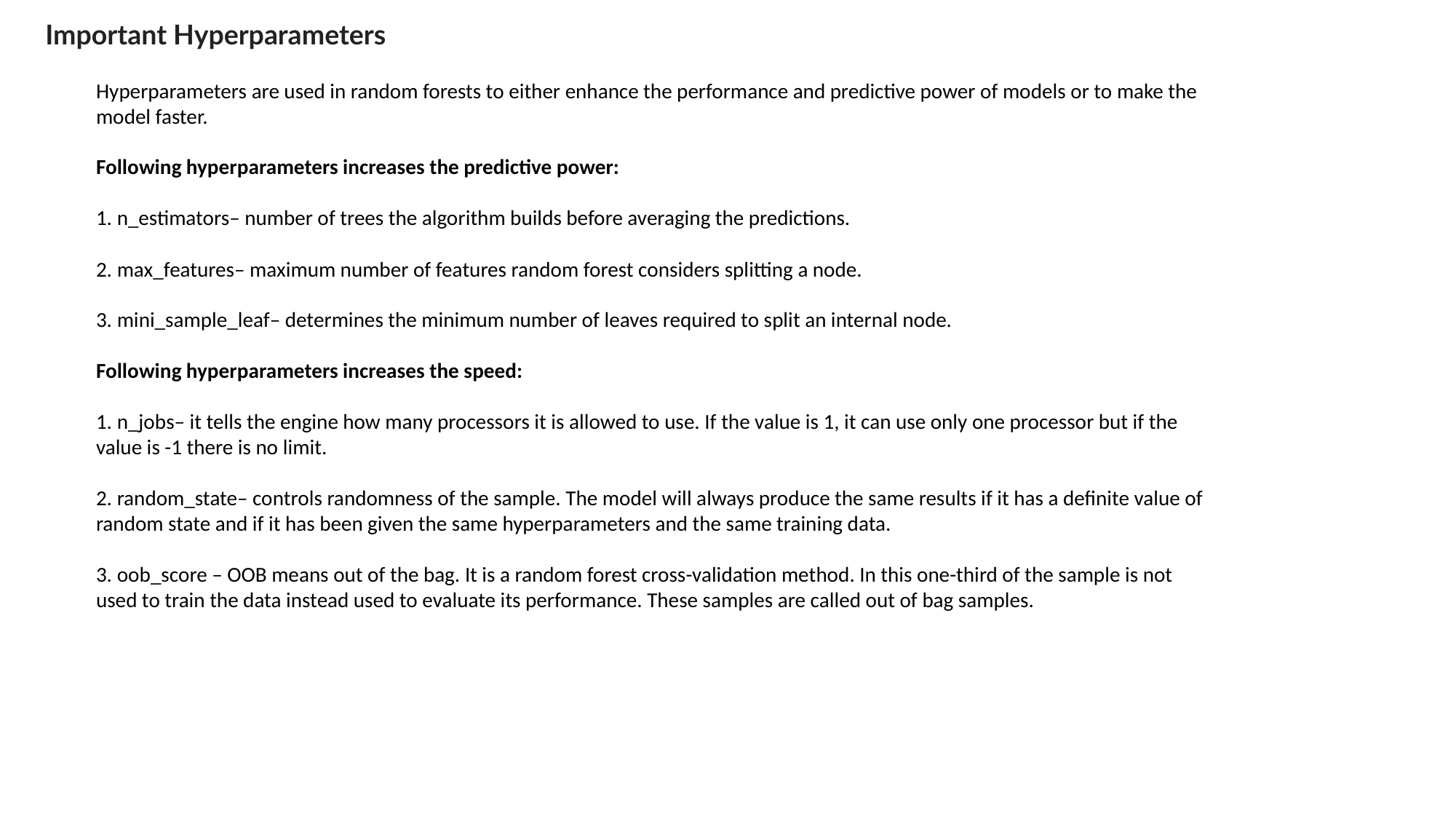

Important Hyperparameters
Hyperparameters are used in random forests to either enhance the performance and predictive power of models or to make the model faster.

Following hyperparameters increases the predictive power:

1. n_estimators– number of trees the algorithm builds before averaging the predictions.

2. max_features– maximum number of features random forest considers splitting a node.

3. mini_sample_leaf– determines the minimum number of leaves required to split an internal node.

Following hyperparameters increases the speed:

1. n_jobs– it tells the engine how many processors it is allowed to use. If the value is 1, it can use only one processor but if the value is -1 there is no limit.

2. random_state– controls randomness of the sample. The model will always produce the same results if it has a definite value of random state and if it has been given the same hyperparameters and the same training data.

3. oob_score – OOB means out of the bag. It is a random forest cross-validation method. In this one-third of the sample is not used to train the data instead used to evaluate its performance. These samples are called out of bag samples.